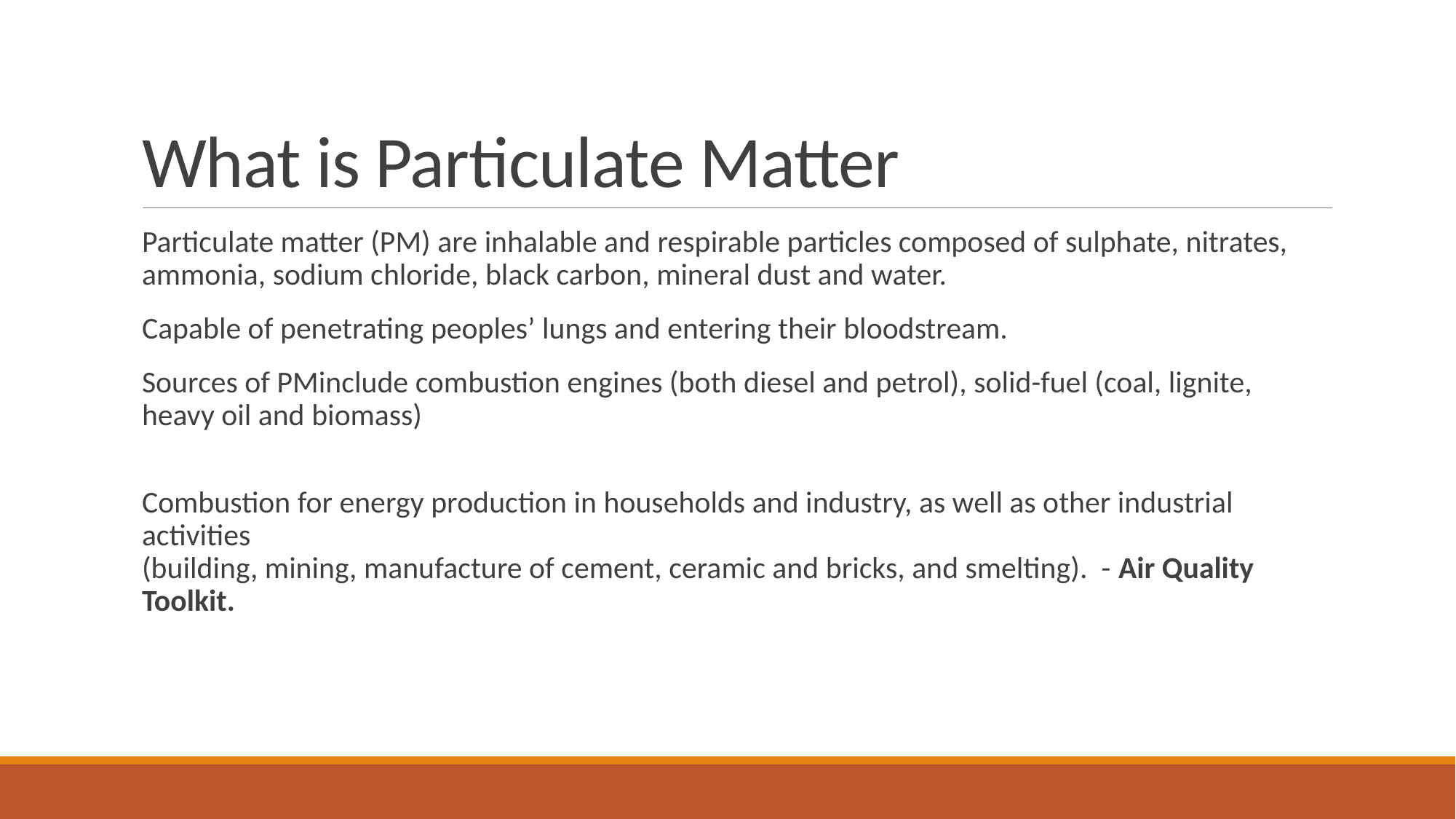

# What is Particulate Matter
Particulate matter (PM) are inhalable and respirable particles composed of sulphate, nitrates, ammonia, sodium chloride, black carbon, mineral dust and water.
Capable of penetrating peoples’ lungs and entering their bloodstream.
Sources of PMinclude combustion engines (both diesel and petrol), solid-fuel (coal, lignite, heavy oil and biomass)
Combustion for energy production in households and industry, as well as other industrial activities
(building, mining, manufacture of cement, ceramic and bricks, and smelting).  - Air Quality Toolkit.